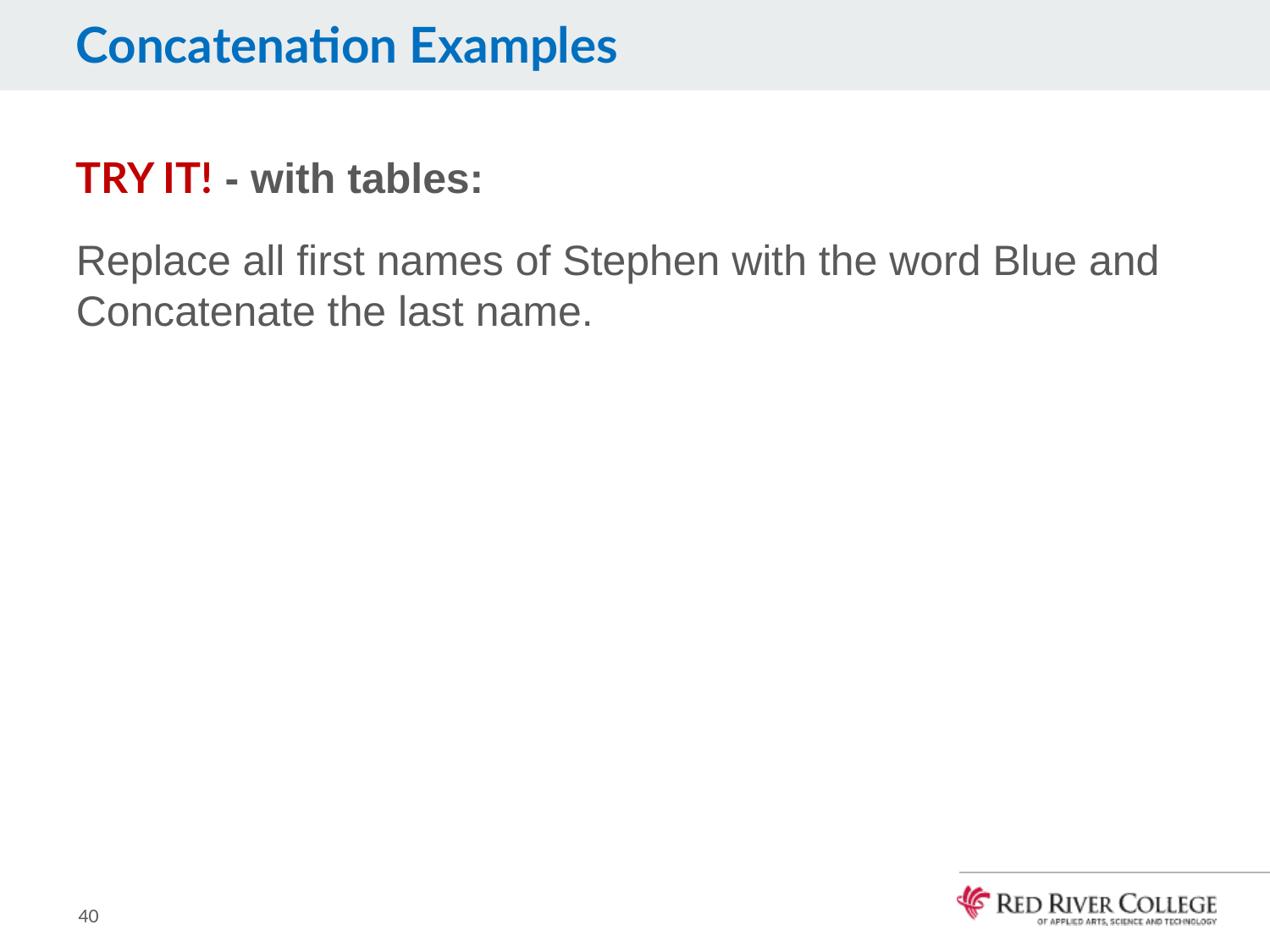

# Concatenation Examples
TRY IT! - with tables:
Replace all first names of Stephen with the word Blue and Concatenate the last name.

40